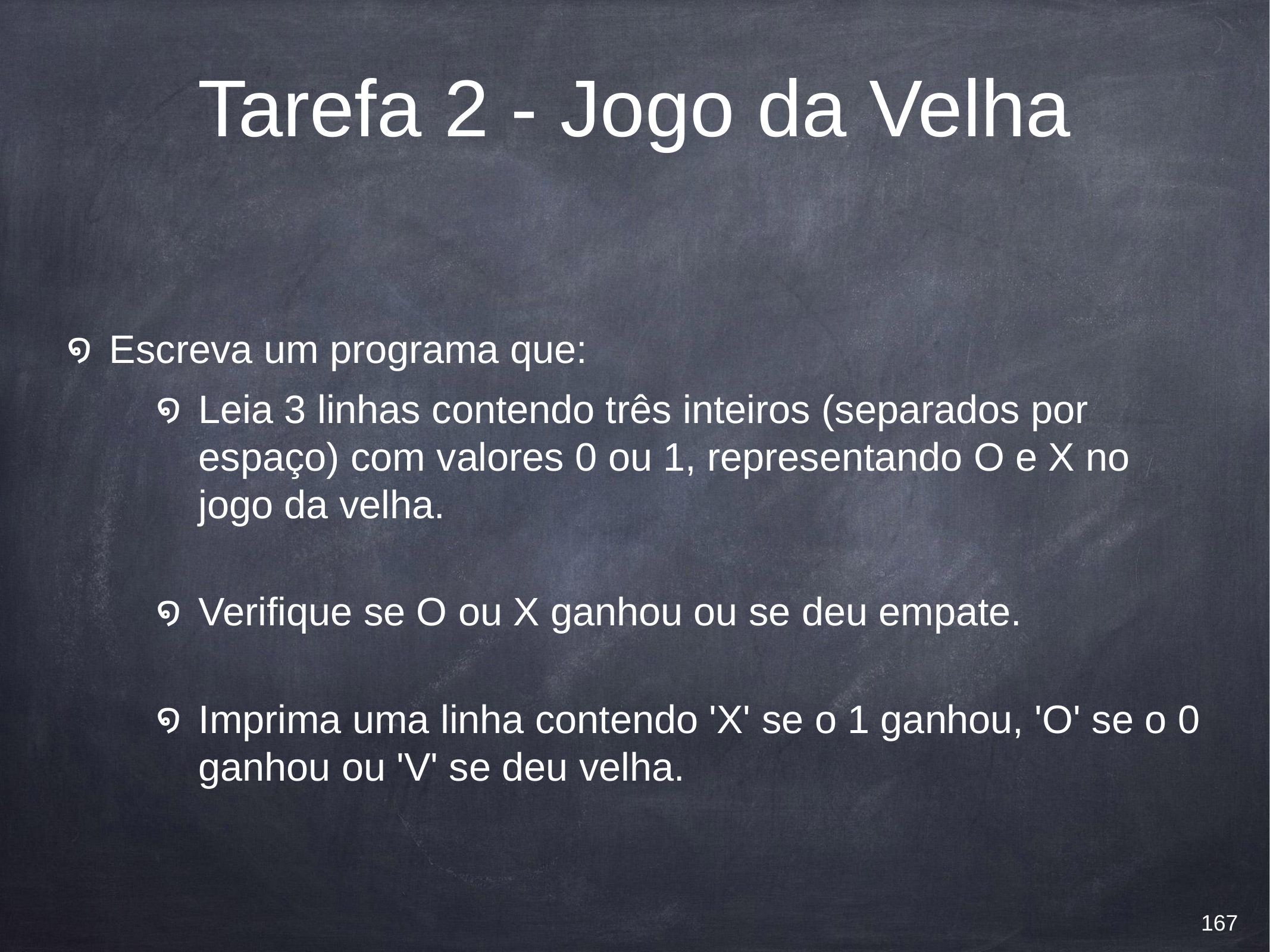

# Tarefa 2 - Jogo da Velha
Escreva um programa que:
Leia 3 linhas contendo três inteiros (separados por espaço) com valores 0 ou 1, representando O e X no jogo da velha.
Verifique se O ou X ganhou ou se deu empate.
Imprima uma linha contendo 'X' se o 1 ganhou, 'O' se o 0 ganhou ou 'V' se deu velha.
167